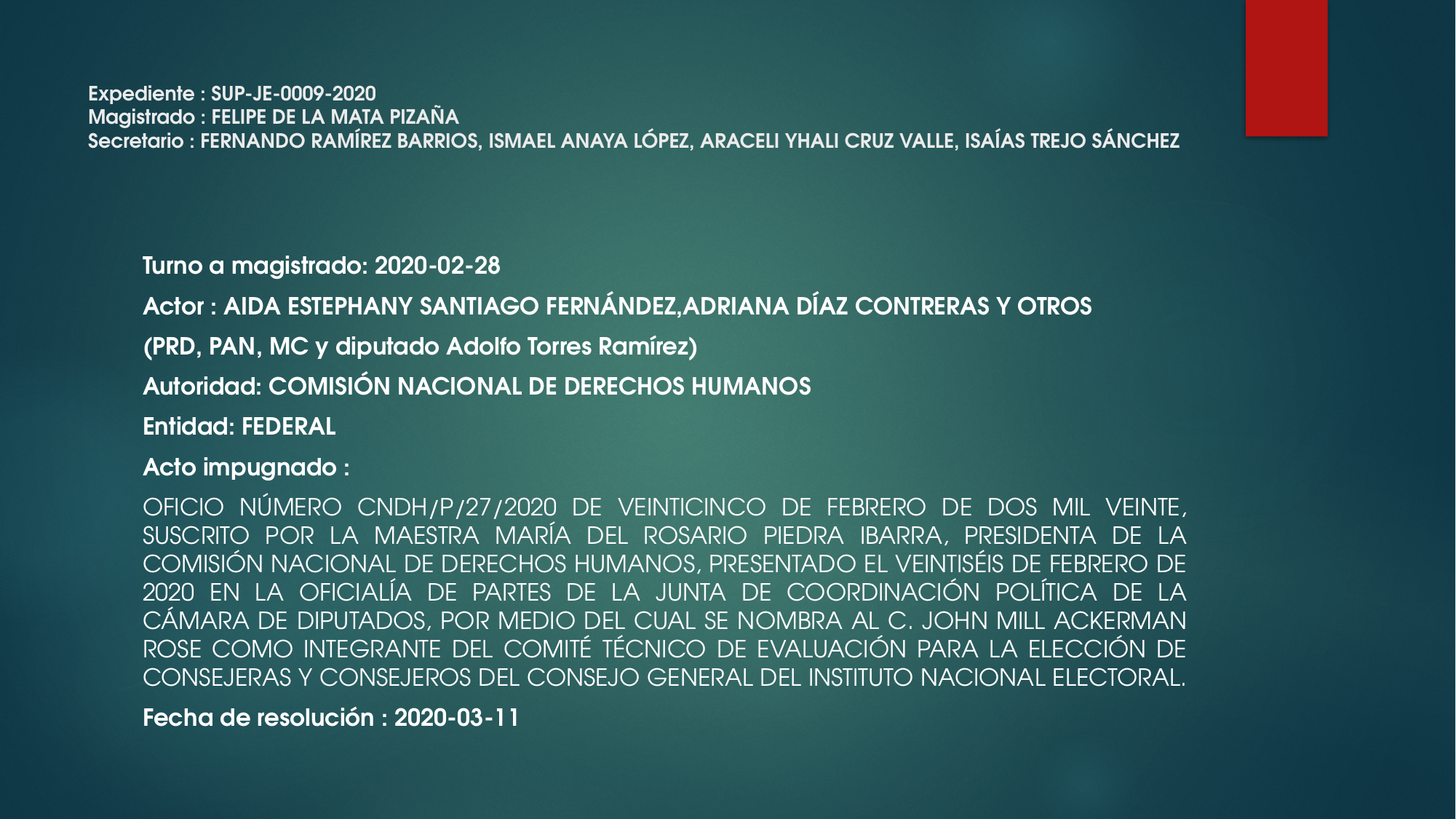

# Expediente : SUP-JE-0009-2020 Magistrado : FELIPE DE LA MATA PIZAÑA Secretario : FERNANDO RAMÍREZ BARRIOS, ISMAEL ANAYA LÓPEZ, ARACELI YHALI CRUZ VALLE, ISAÍAS TREJO SÁNCHEZ
Turno a magistrado: 2020-02-28
Actor : AIDA ESTEPHANY SANTIAGO FERNÁNDEZ,ADRIANA DÍAZ CONTRERAS Y OTROS
(PRD, PAN, MC y diputado Adolfo Torres Ramírez)
Autoridad: COMISIÓN NACIONAL DE DERECHOS HUMANOS
Entidad: FEDERAL
Acto impugnado :
OFICIO NÚMERO CNDH/P/27/2020 DE VEINTICINCO DE FEBRERO DE DOS MIL VEINTE, SUSCRITO POR LA MAESTRA MARÍA DEL ROSARIO PIEDRA IBARRA, PRESIDENTA DE LA COMISIÓN NACIONAL DE DERECHOS HUMANOS, PRESENTADO EL VEINTISÉIS DE FEBRERO DE 2020 EN LA OFICIALÍA DE PARTES DE LA JUNTA DE COORDINACIÓN POLÍTICA DE LA CÁMARA DE DIPUTADOS, POR MEDIO DEL CUAL SE NOMBRA AL C. JOHN MILL ACKERMAN ROSE COMO INTEGRANTE DEL COMITÉ TÉCNICO DE EVALUACIÓN PARA LA ELECCIÓN DE CONSEJERAS Y CONSEJEROS DEL CONSEJO GENERAL DEL INSTITUTO NACIONAL ELECTORAL.
Fecha de resolución : 2020-03-11